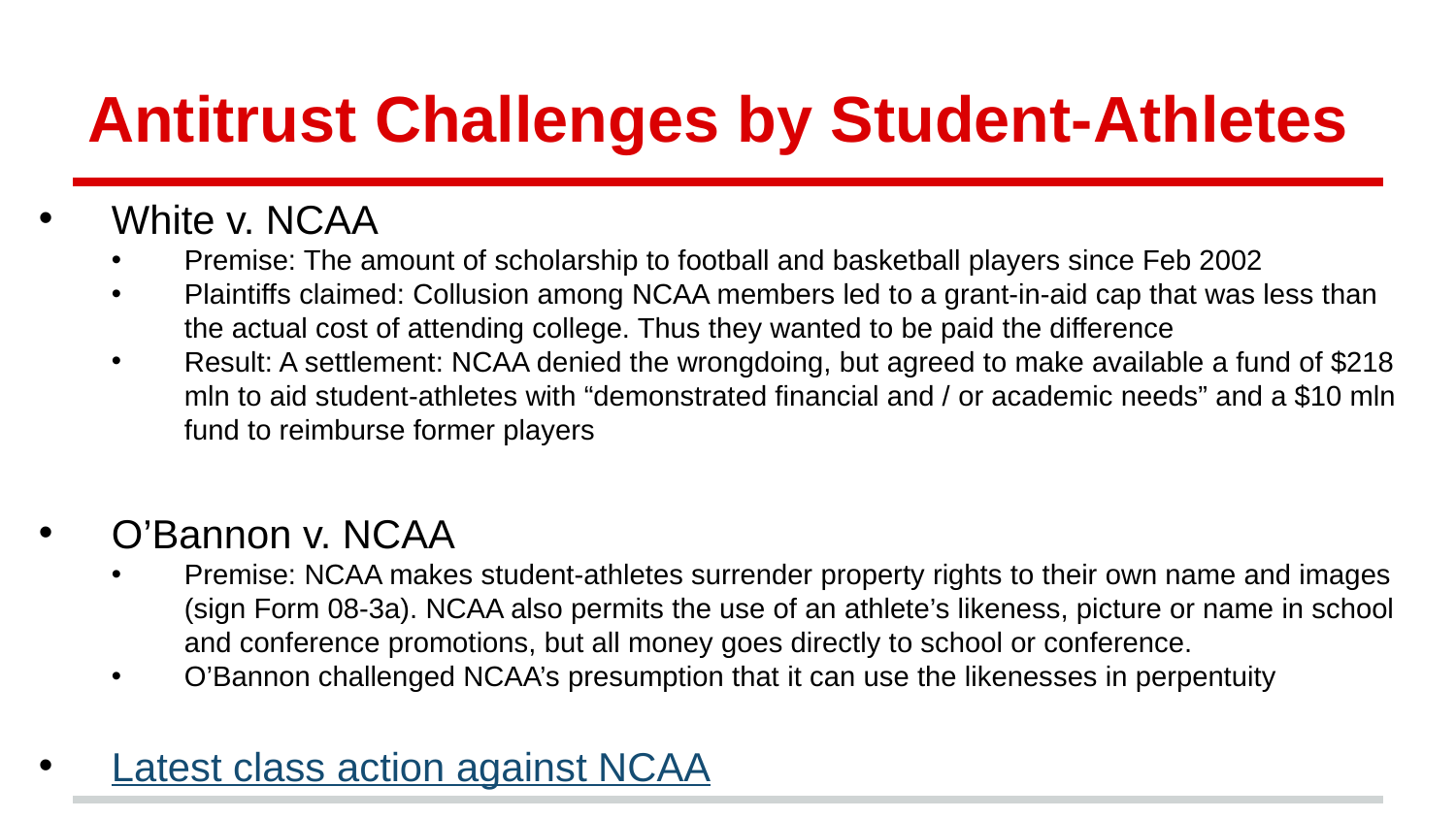

# Antitrust Challenges by Student-Athletes
White v. NCAA
Premise: The amount of scholarship to football and basketball players since Feb 2002
Plaintiffs claimed: Collusion among NCAA members led to a grant-in-aid cap that was less than the actual cost of attending college. Thus they wanted to be paid the difference
Result: A settlement: NCAA denied the wrongdoing, but agreed to make available a fund of $218 mln to aid student-athletes with “demonstrated financial and / or academic needs” and a $10 mln fund to reimburse former players

O’Bannon v. NCAA
Premise: NCAA makes student-athletes surrender property rights to their own name and images (sign Form 08-3a). NCAA also permits the use of an athlete’s likeness, picture or name in school and conference promotions, but all money goes directly to school or conference.
O’Bannon challenged NCAA’s presumption that it can use the likenesses in perpentuity

Latest class action against NCAA